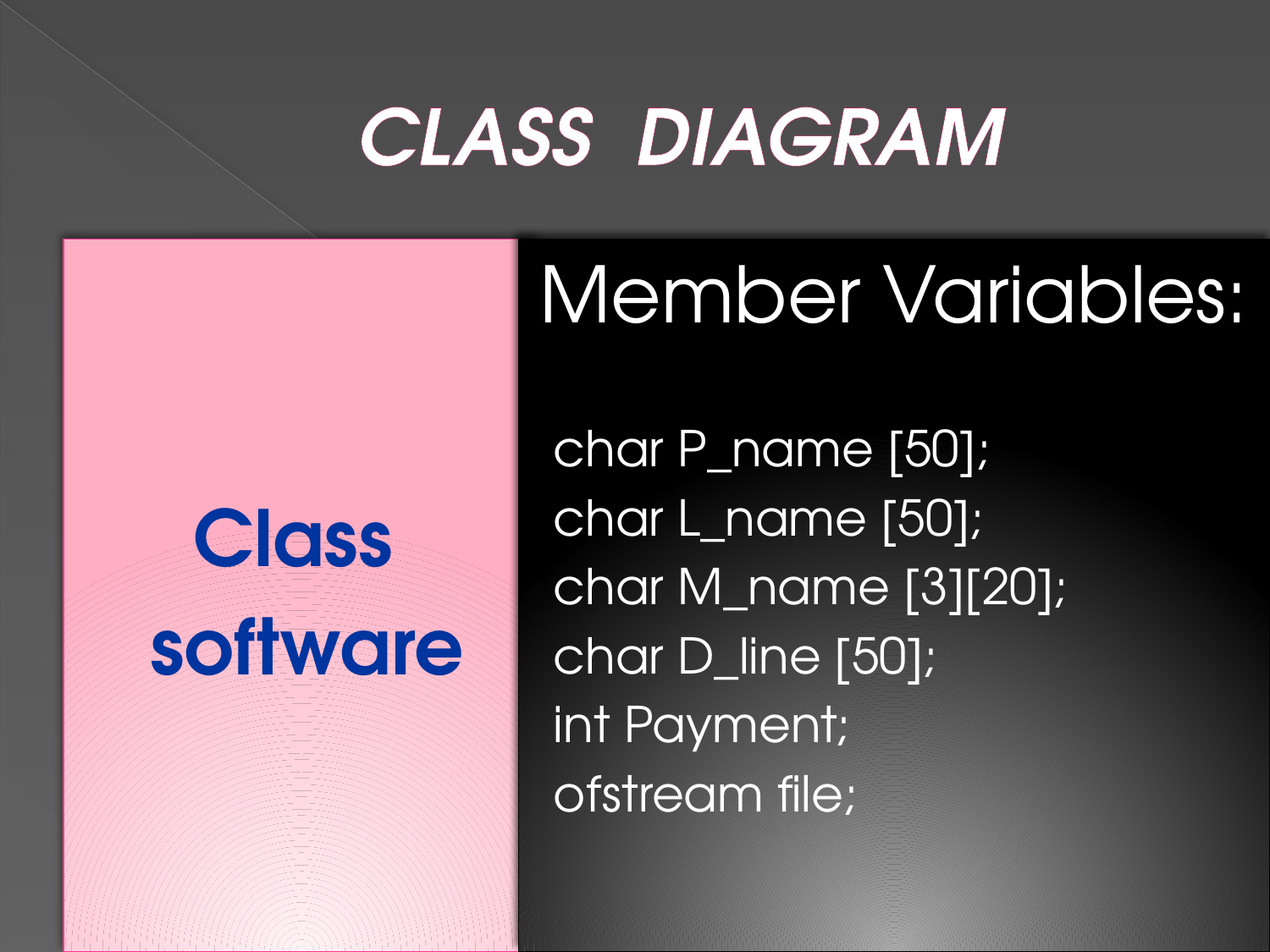

# CLASS  DIAGRAM

     Class
   software
Member Variables:

 char P_name [50];
 char L_name [50];
 char M_name [3][20];
 char D_line [50];
 int Payment;
 ofstream file;